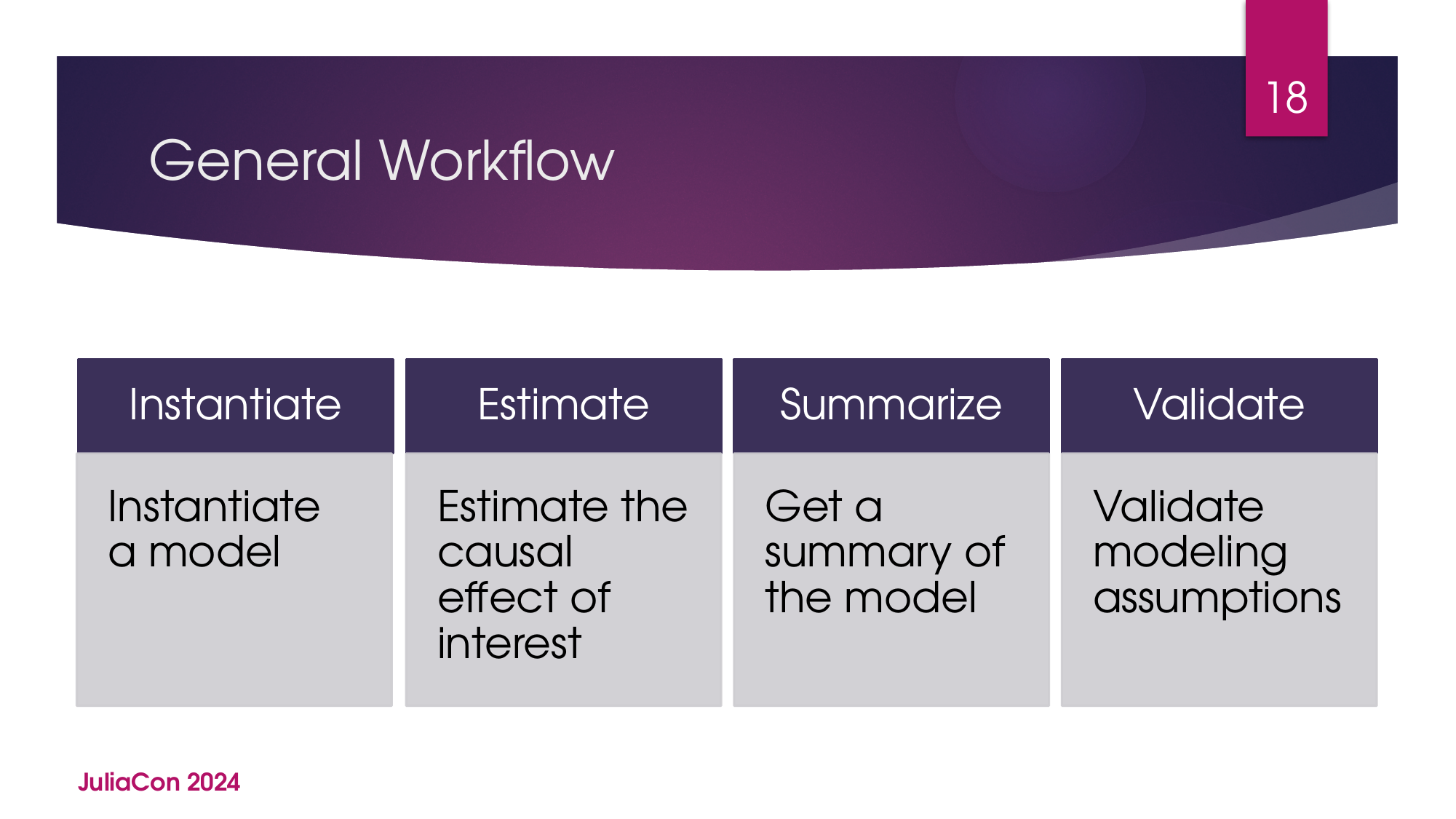

18
# General Workflow
Instantiate
Instantiate a model
Estimate
Estimate the causal effect of interest
Summarize
Get a summary of the model
Validate
Validate modeling assumptions
JuliaCon 2024